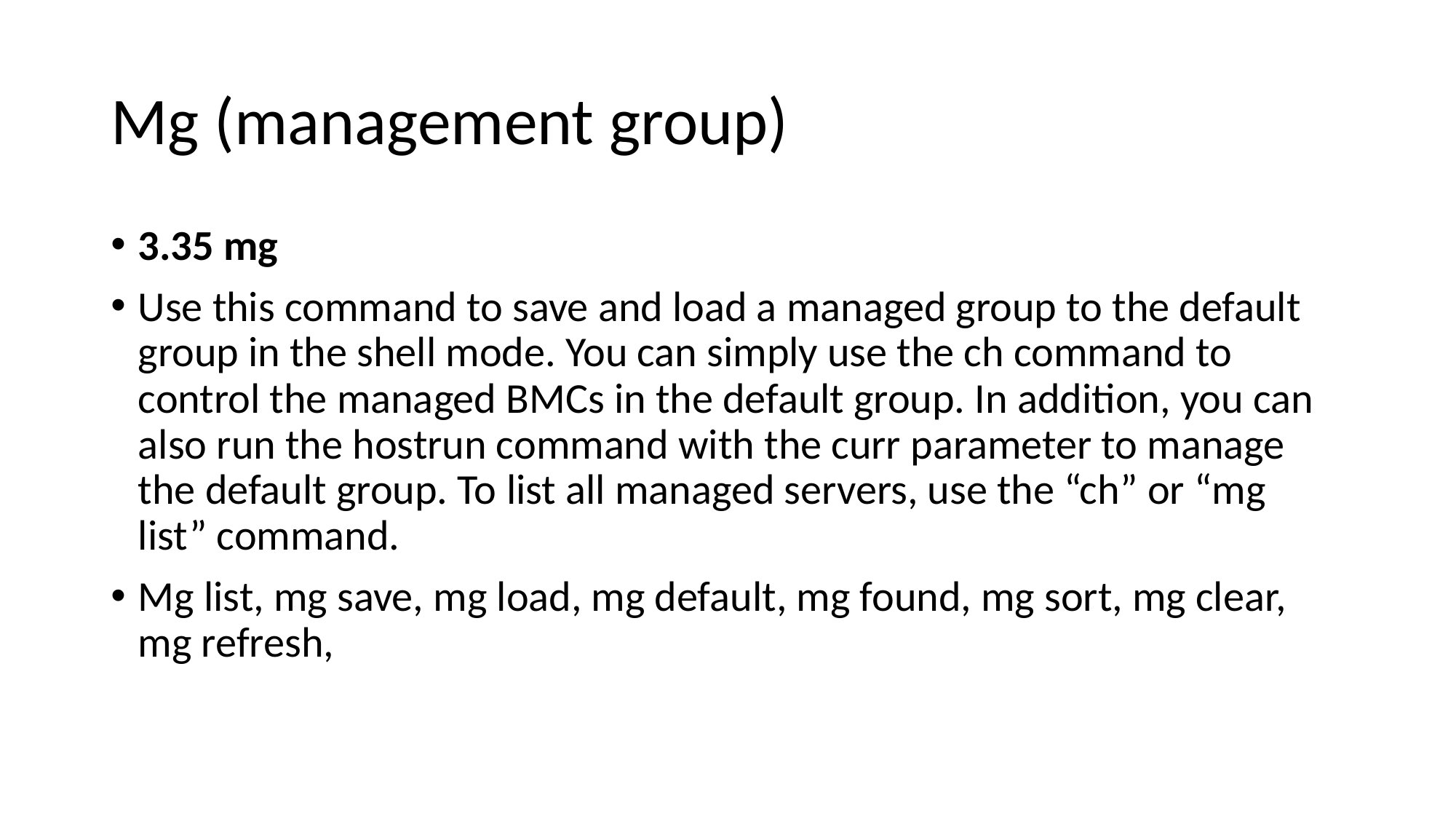

# Mg (management group)
3.35 mg
Use this command to save and load a managed group to the default group in the shell mode. You can simply use the ch command to control the managed BMCs in the default group. In addition, you can also run the hostrun command with the curr parameter to manage the default group. To list all managed servers, use the “ch” or “mg list” command.
Mg list, mg save, mg load, mg default, mg found, mg sort, mg clear, mg refresh,